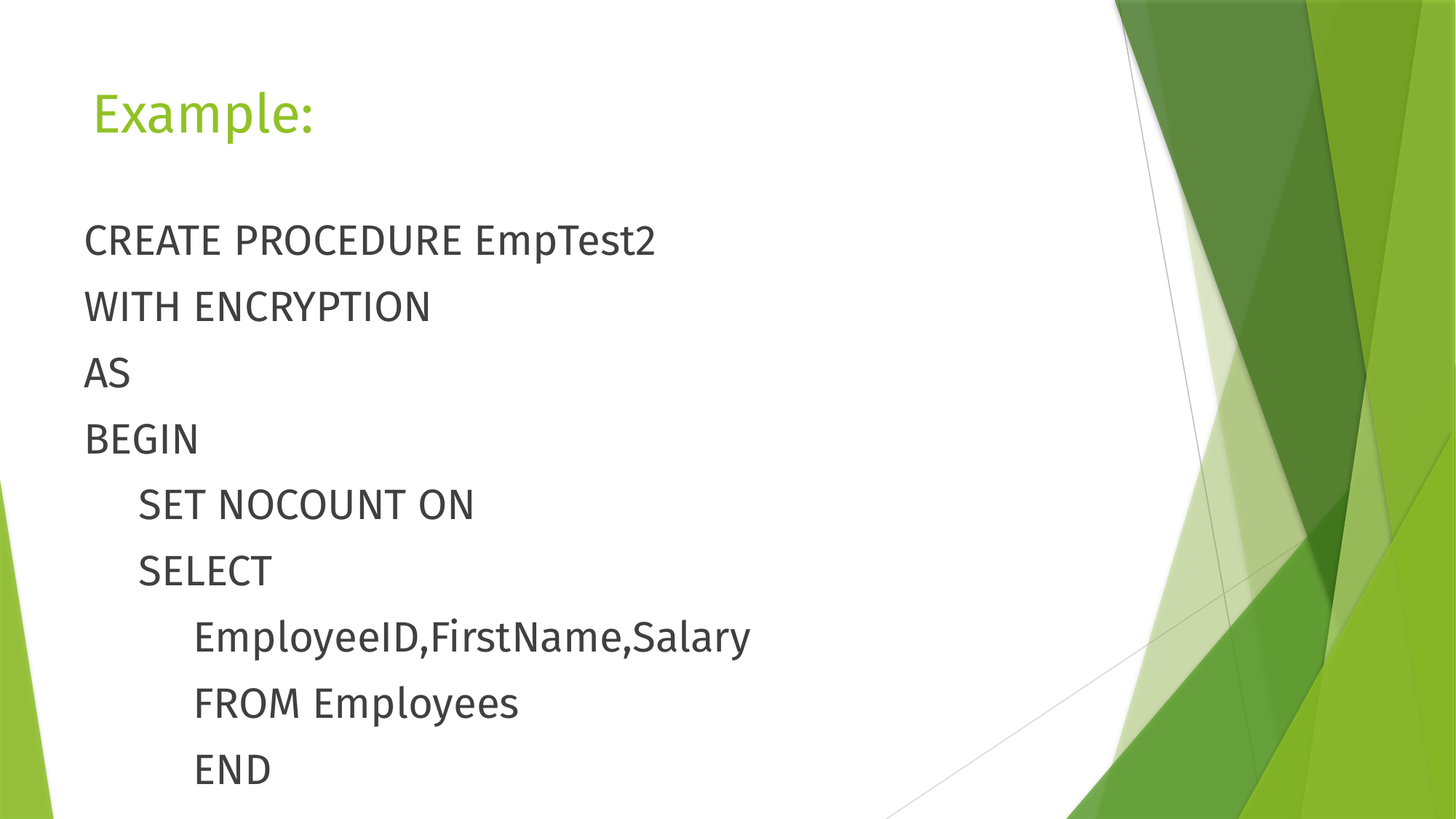

# Example:
CREATE PROCEDURE EmpTest2
WITH ENCRYPTION
AS
BEGIN
SET NOCOUNT ON
SELECT
EmployeeID,FirstName,Salary
FROM Employees
END